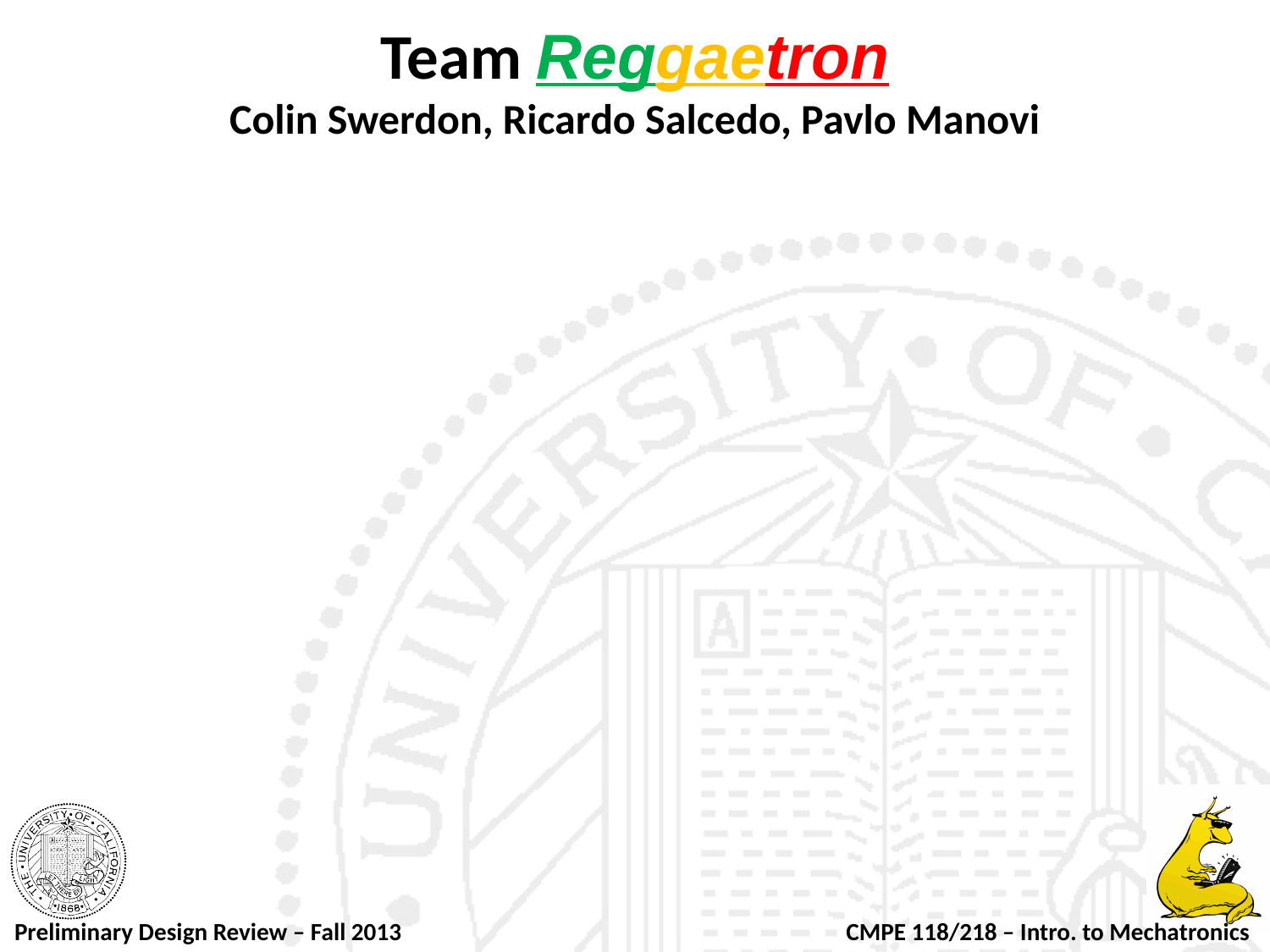

# Team Reggaetron Colin Swerdon, Ricardo Salcedo, Pavlo Manovi